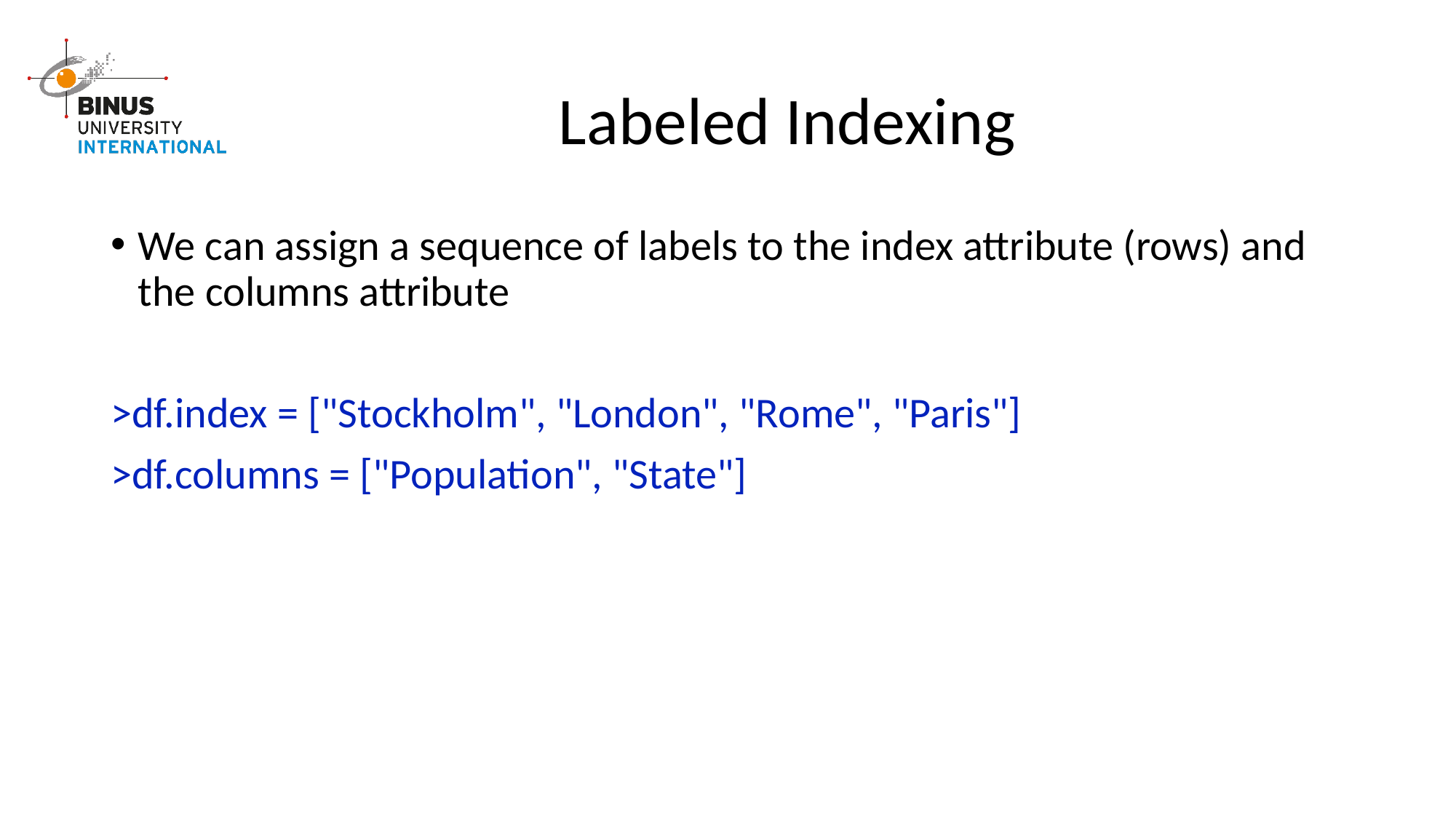

# Labeled Indexing
We can assign a sequence of labels to the index attribute (rows) and the columns attribute

>df.index = ["Stockholm", "London", "Rome", "Paris"]
>df.columns = ["Population", "State"]